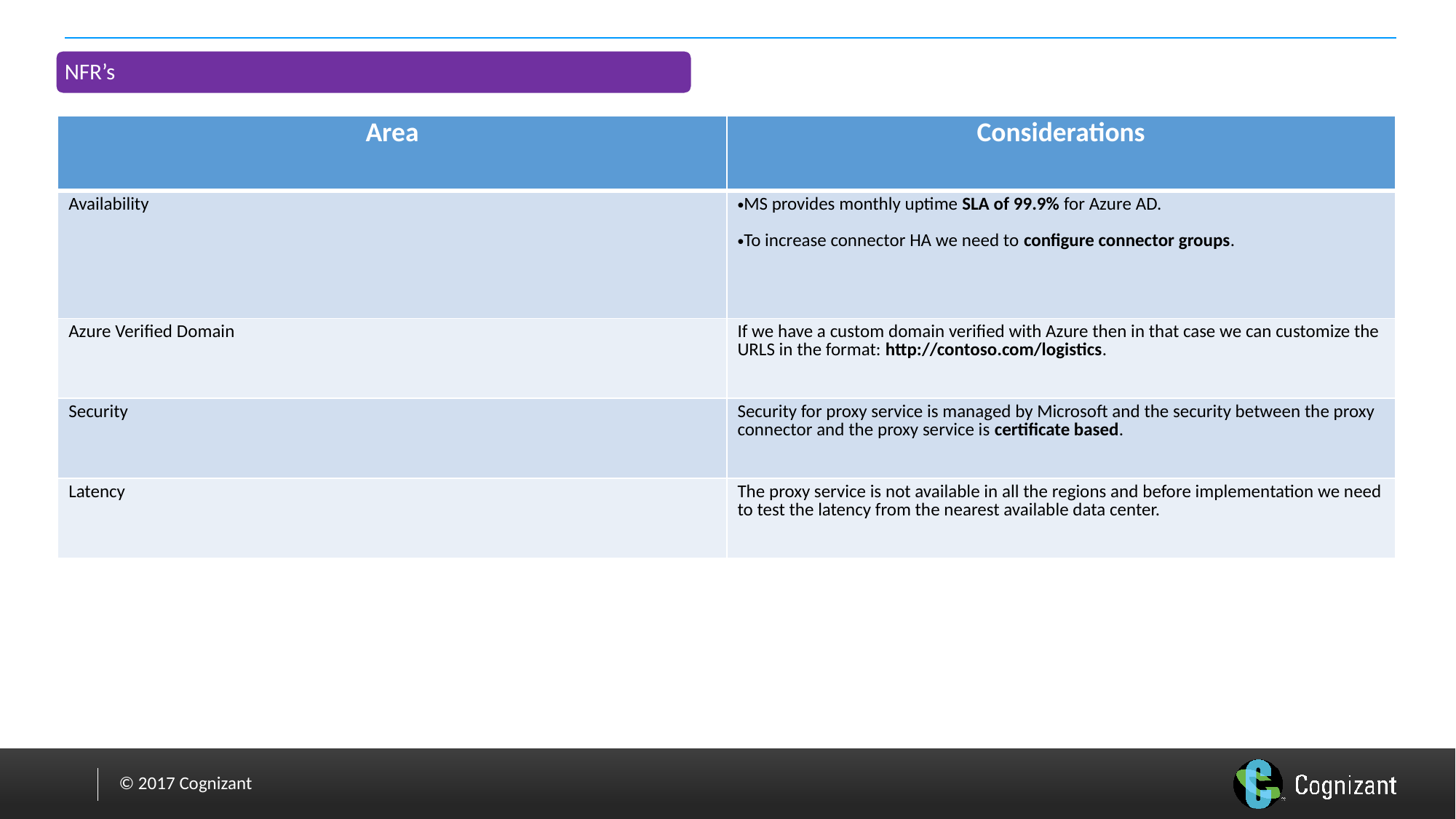

NFR’s
| Area | Considerations |
| --- | --- |
| Availability | MS provides monthly uptime SLA of 99.9% for Azure AD. To increase connector HA we need to configure connector groups. |
| Azure Verified Domain | If we have a custom domain verified with Azure then in that case we can customize the URLS in the format: http://contoso.com/logistics. |
| Security | Security for proxy service is managed by Microsoft and the security between the proxy connector and the proxy service is certificate based. |
| Latency | The proxy service is not available in all the regions and before implementation we need to test the latency from the nearest available data center. |